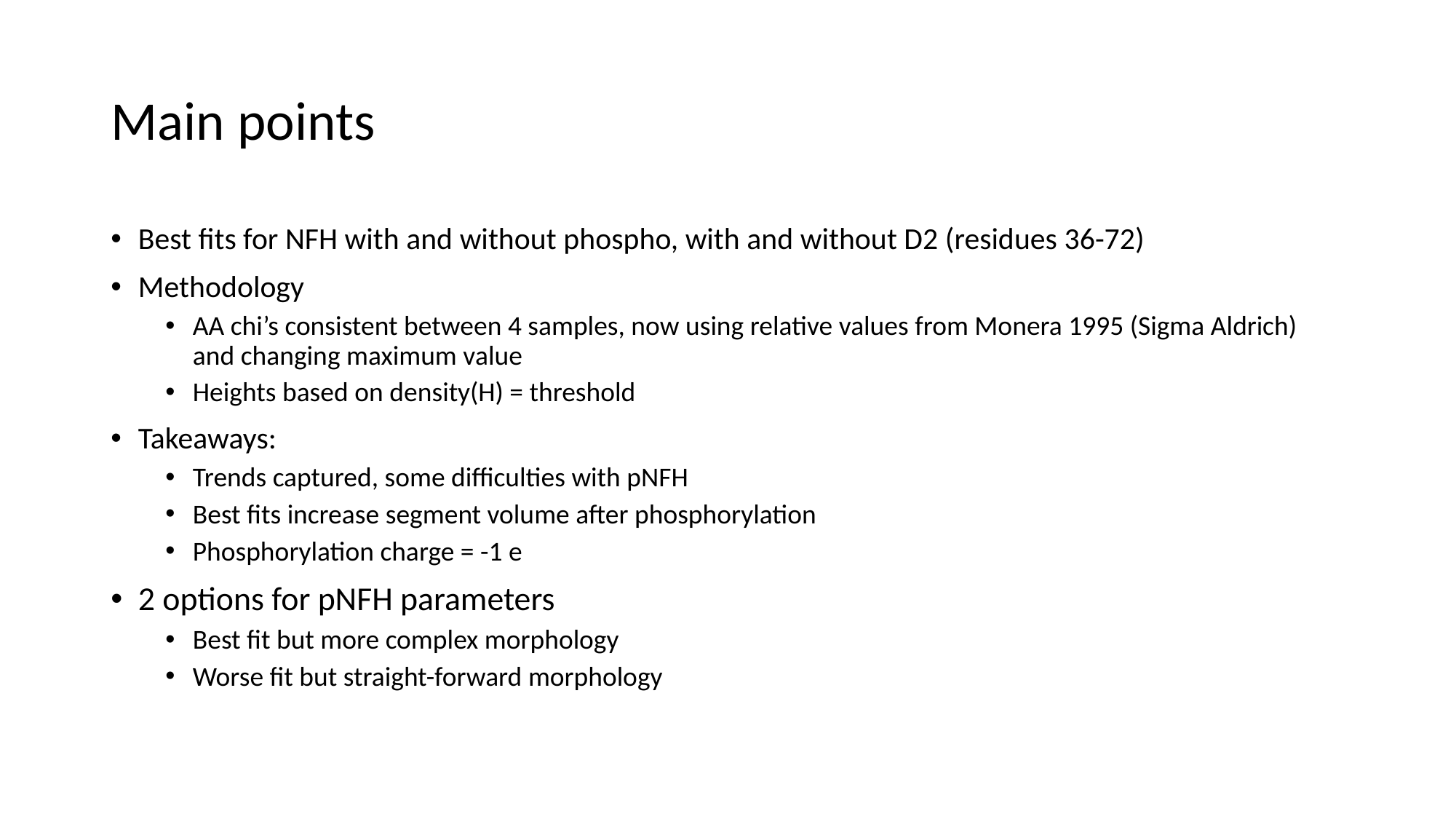

# Main points
Best fits for NFH with and without phospho, with and without D2 (residues 36-72)
Methodology
AA chi’s consistent between 4 samples, now using relative values from Monera 1995 (Sigma Aldrich) and changing maximum value
Heights based on density(H) = threshold
Takeaways:
Trends captured, some difficulties with pNFH
Best fits increase segment volume after phosphorylation
Phosphorylation charge = -1 e
2 options for pNFH parameters
Best fit but more complex morphology
Worse fit but straight-forward morphology